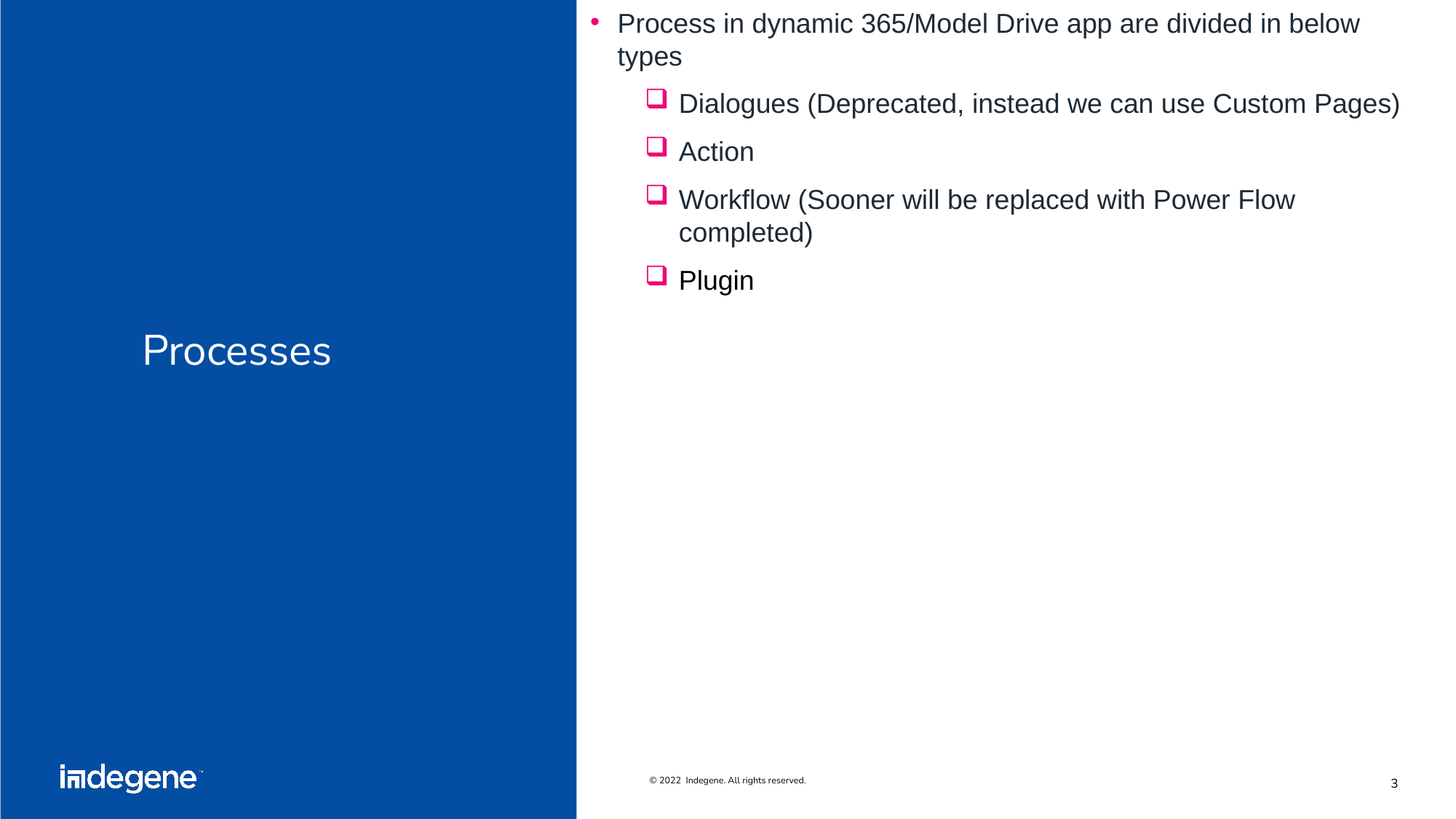

Process in dynamic 365/Model Drive app are divided in below types
Dialogues (Deprecated, instead we can use Custom Pages)
Action
Workflow (Sooner will be replaced with Power Flow completed)
Plugin

# Processes
© 2022  Indegene. All rights reserved.
3